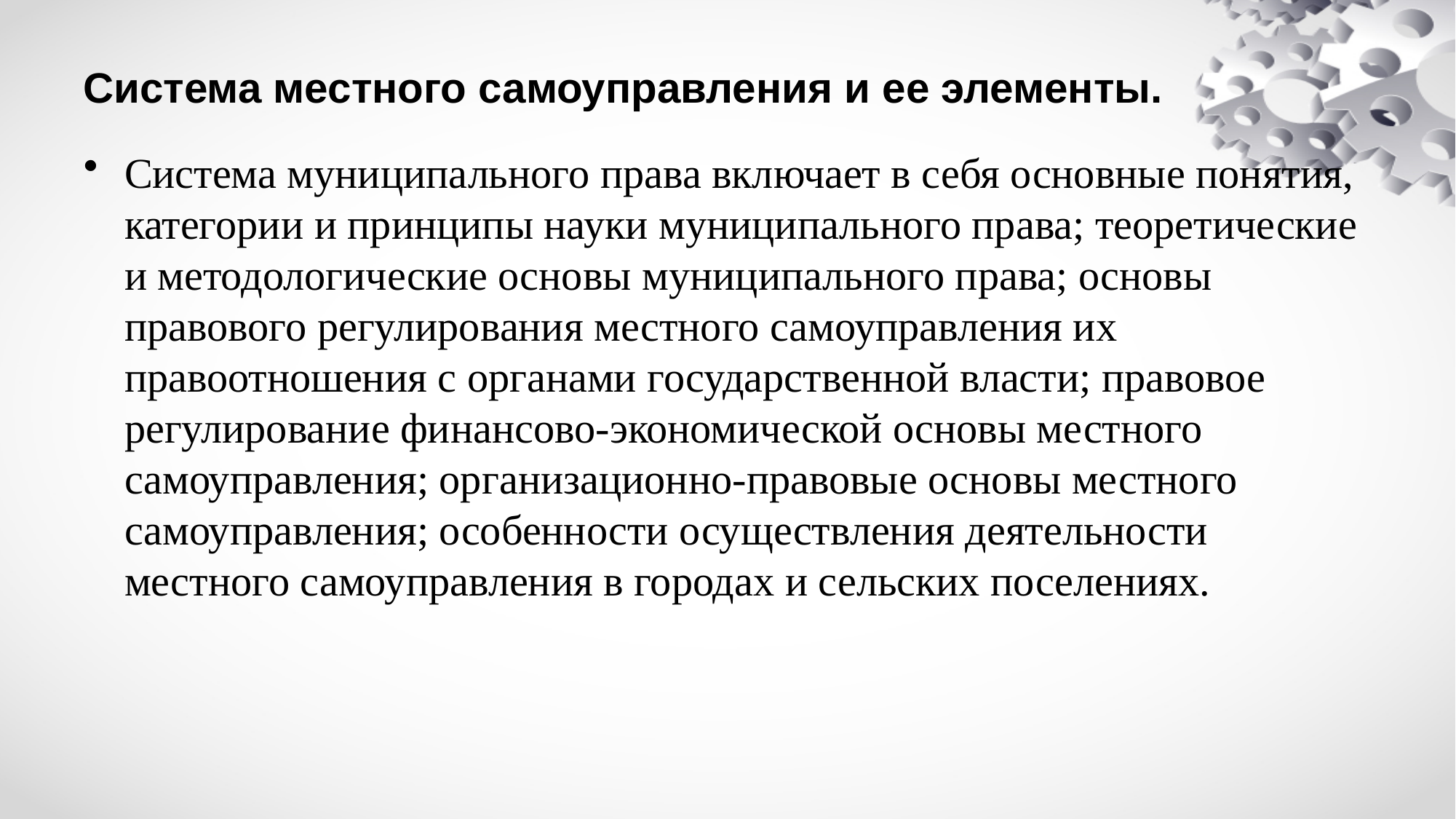

Система местного самоуправления и ее элементы.
Система муниципального права включает в себя основные понятия, категории и принципы науки муниципального права; теоретические и методологические основы муниципального права; основы правового регулирования местного самоуправления их правоотношения с органами государственной власти; правовое регулирование финансово-экономической основы местного самоуправления; организационно-правовые основы местного самоуправления; особенности осуществления деятельности местного самоуправления в городах и сельских поселениях.